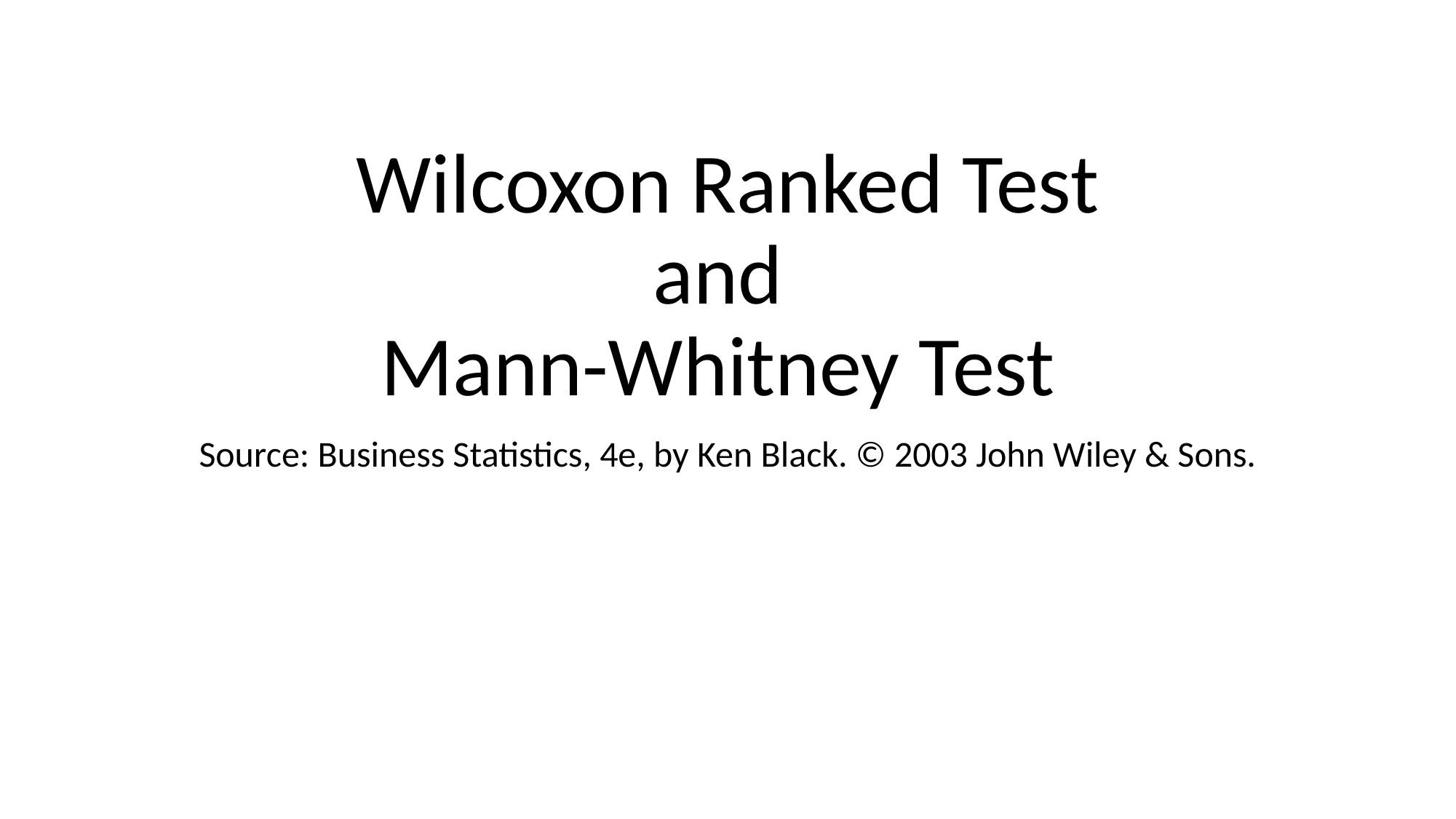

# Wilcoxon Ranked Test and Mann-Whitney Test
Source: Business Statistics, 4e, by Ken Black. © 2003 John Wiley & Sons.